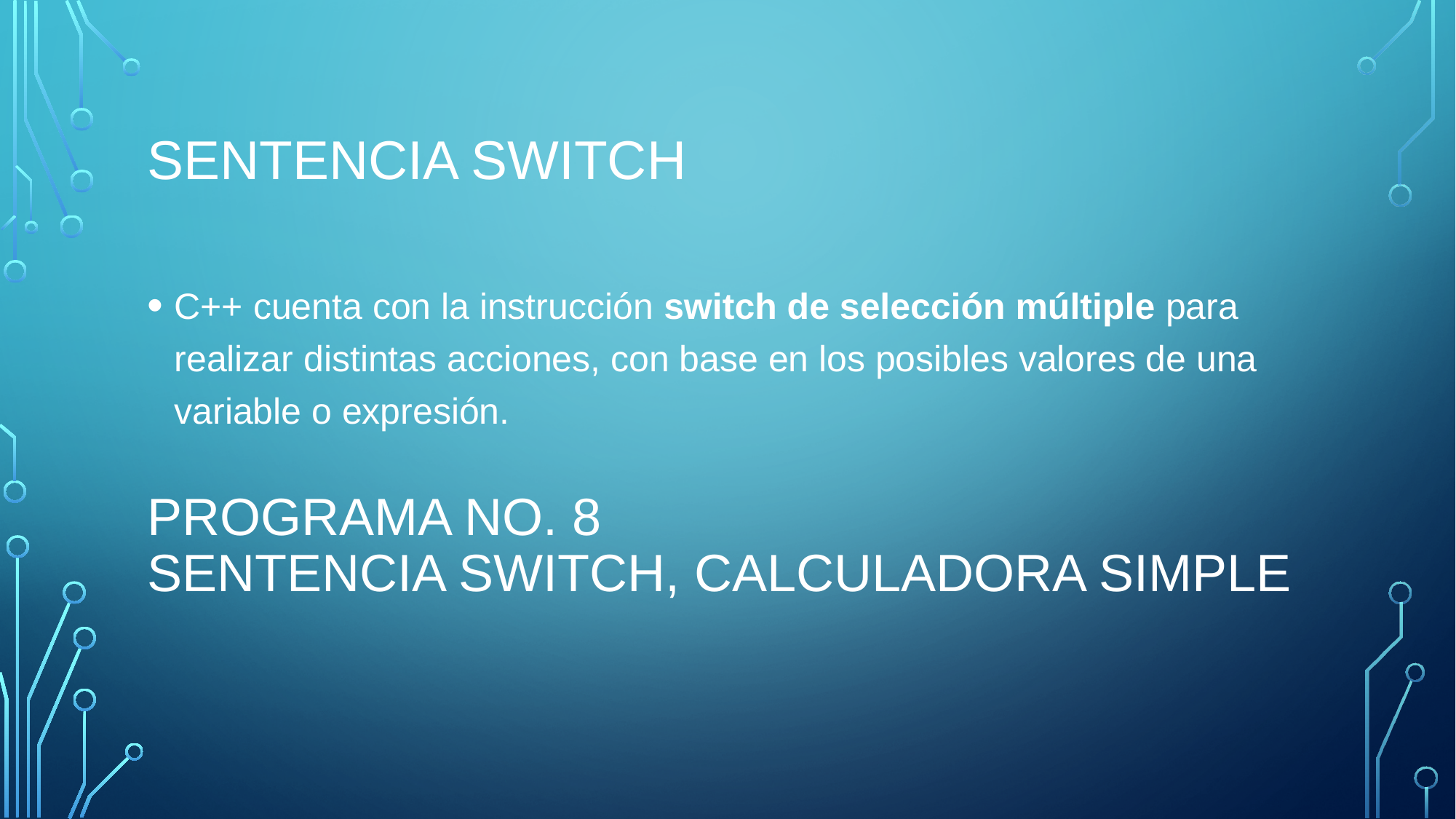

# Sentencia switch
C++ cuenta con la instrucción switch de selección múltiple para realizar distintas acciones, con base en los posibles valores de una variable o expresión.

Programa no. 8
sentencia switch, calculadora simple